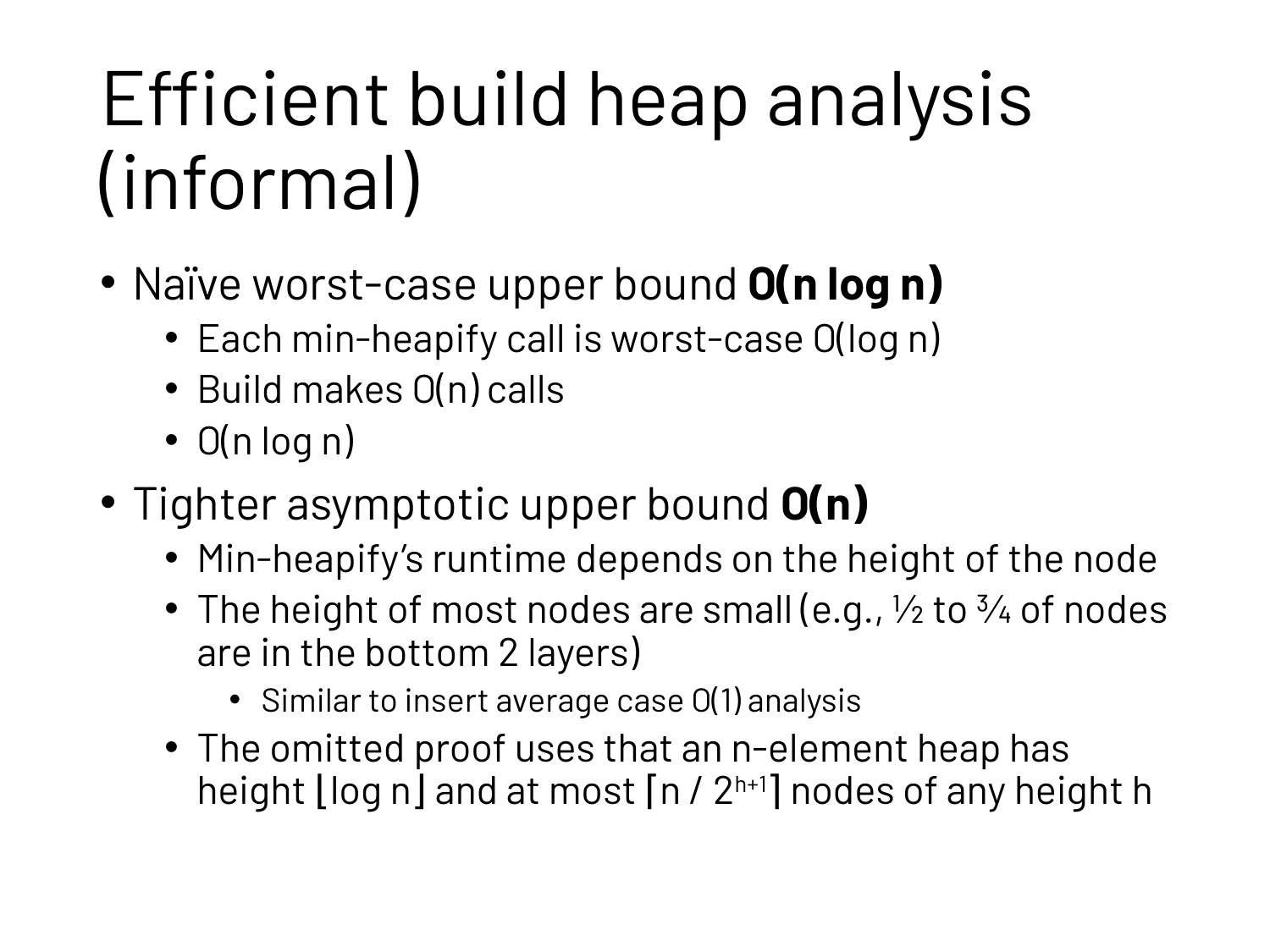

# Efficient build heap analysis (informal)
Naïve worst-case upper bound O(n log n)
Each min-heapify call is worst-case O(log n)
Build makes O(n) calls
O(n log n)
Tighter asymptotic upper bound O(n)
Min-heapify’s runtime depends on the height of the node
The height of most nodes are small (e.g., ½ to ¾ of nodes are in the bottom 2 layers)
Similar to insert average case O(1) analysis
The omitted proof uses that an n-element heap has height ⌊log n⌋ and at most ⌈n / 2h+1⌉ nodes of any height h